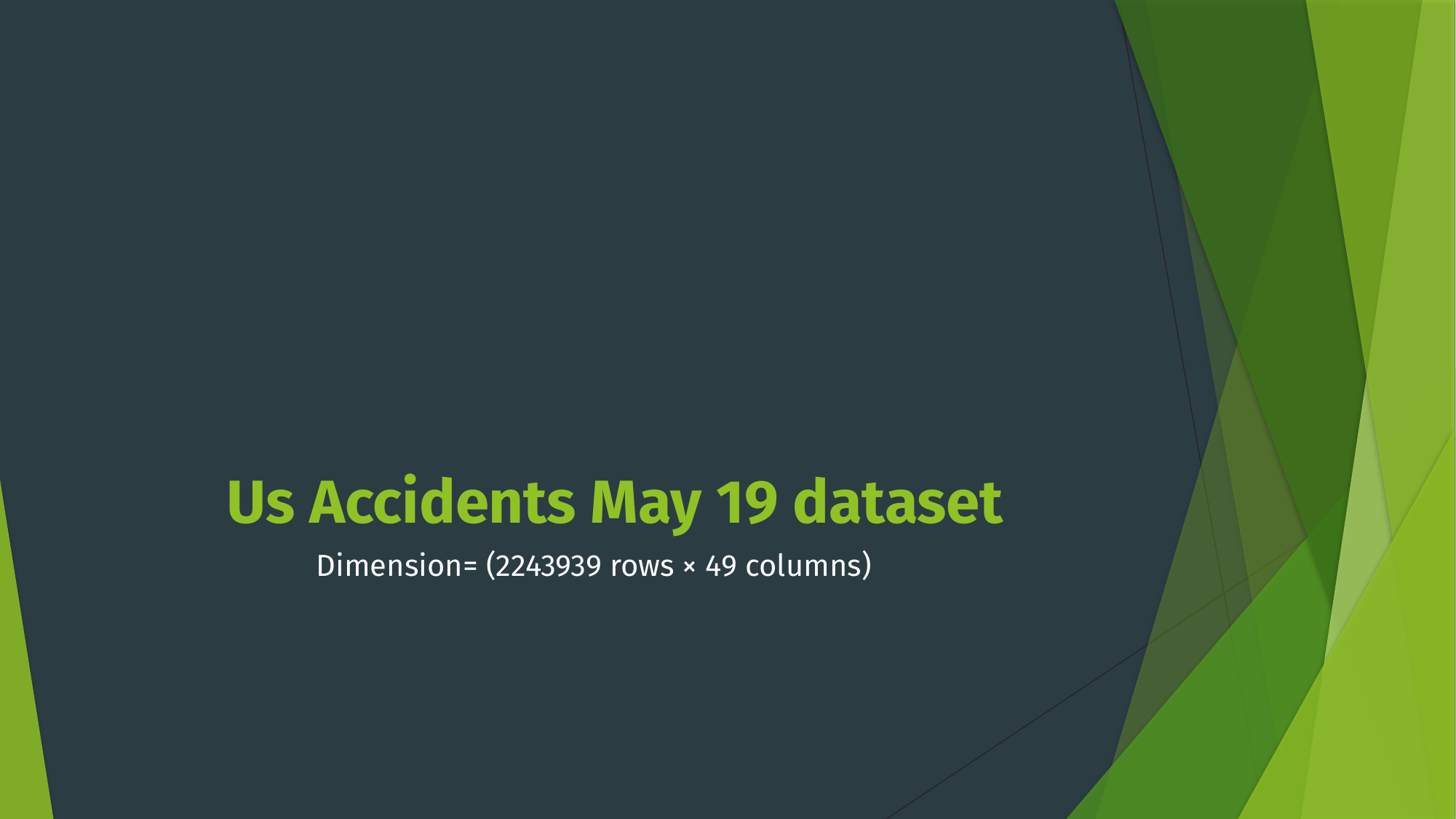

# Us Accidents May 19 dataset
Dimension= (2243939 rows × 49 columns)